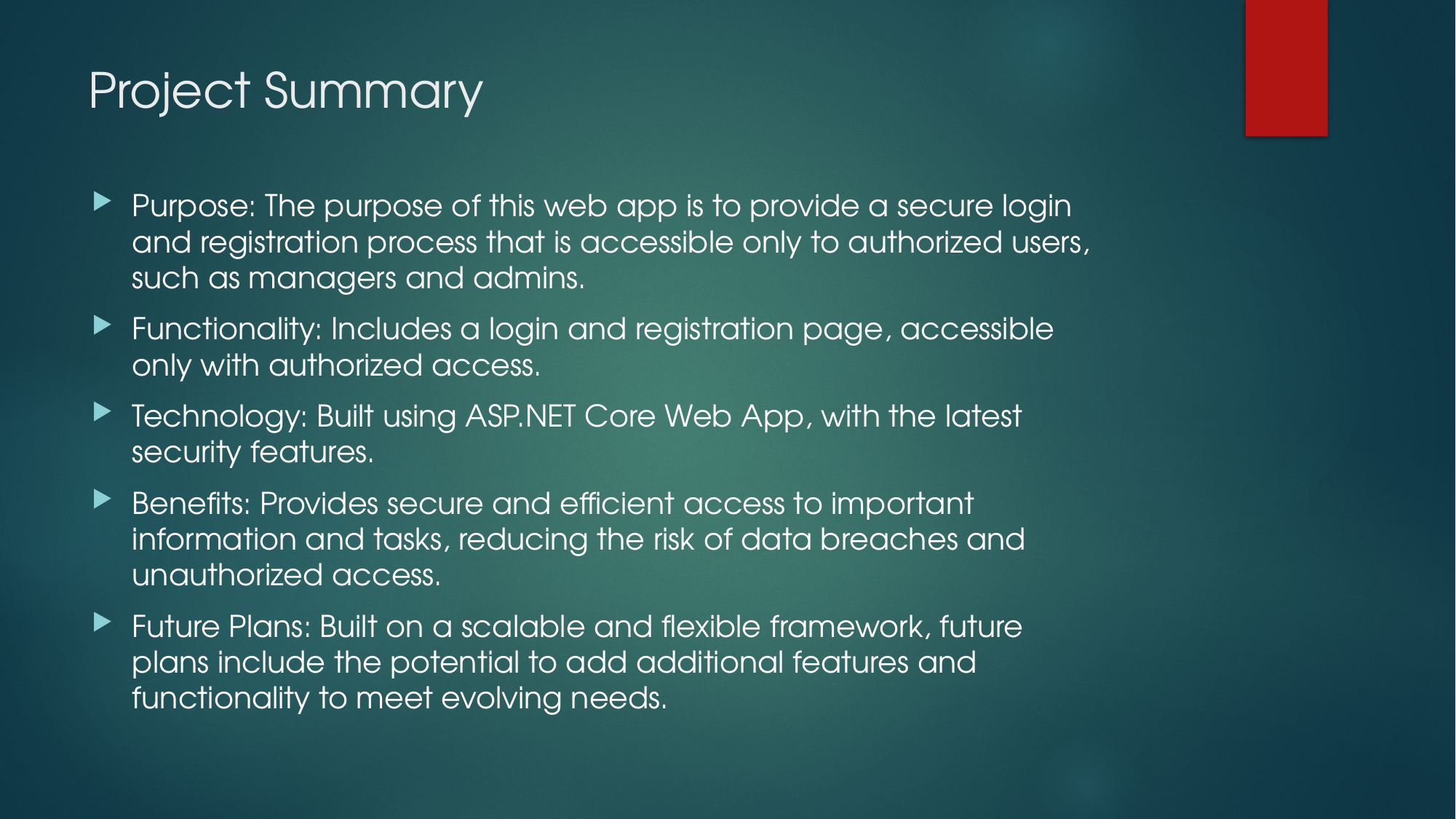

# Project Summary
Purpose: The purpose of this web app is to provide a secure login and registration process that is accessible only to authorized users, such as managers and admins.
Functionality: Includes a login and registration page, accessible only with authorized access.
Technology: Built using ASP.NET Core Web App, with the latest security features.
Benefits: Provides secure and efficient access to important information and tasks, reducing the risk of data breaches and unauthorized access.
Future Plans: Built on a scalable and flexible framework, future plans include the potential to add additional features and functionality to meet evolving needs.